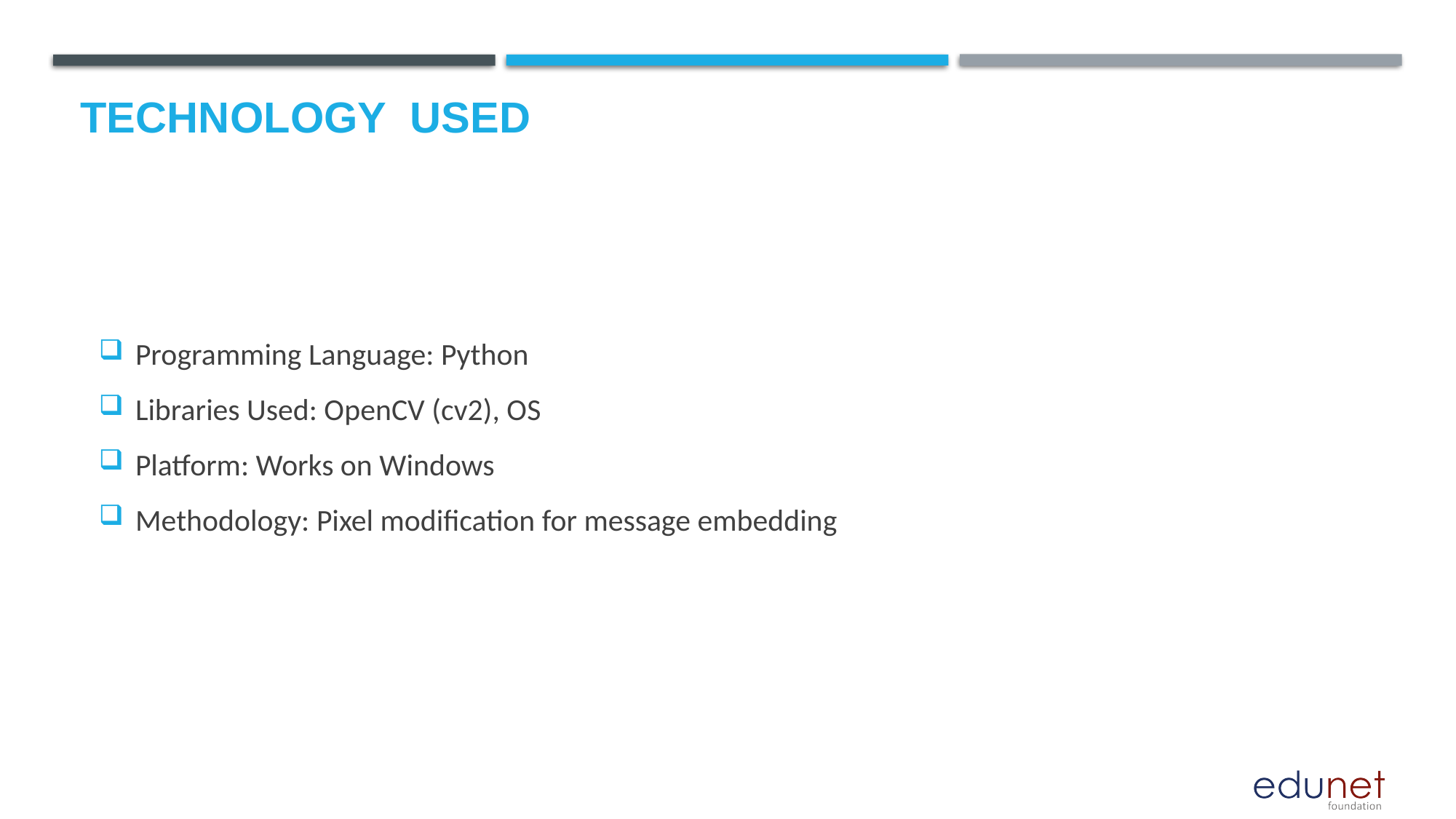

# Technology  used
Programming Language: Python
Libraries Used: OpenCV (cv2), OS
Platform: Works on Windows
Methodology: Pixel modification for message embedding